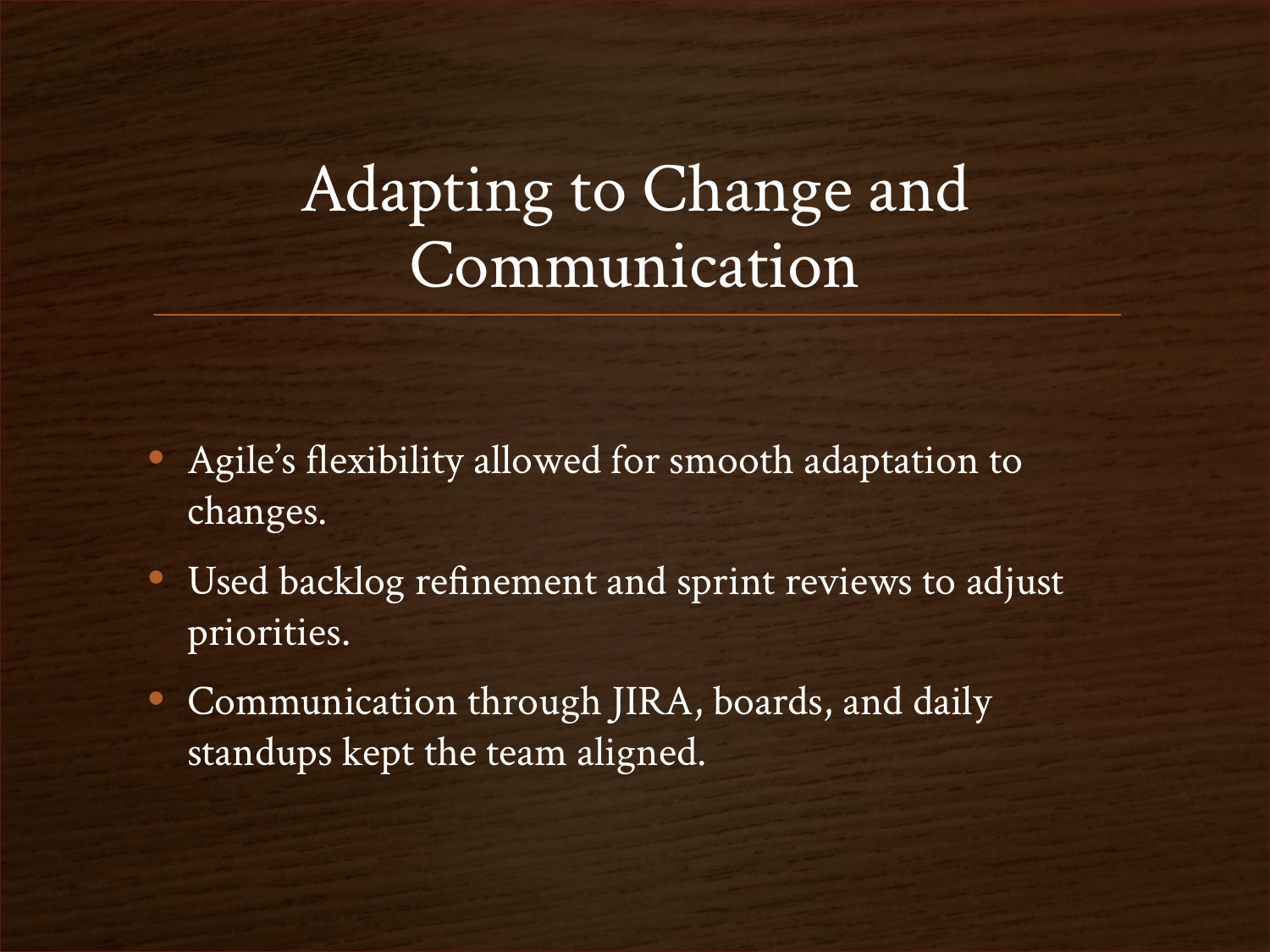

# Adapting to Change and Communication

Agile’s flexibility allowed for smooth adaptation to changes.
Used backlog refinement and sprint reviews to adjust priorities.
Communication through JIRA, boards, and daily standups kept the team aligned.